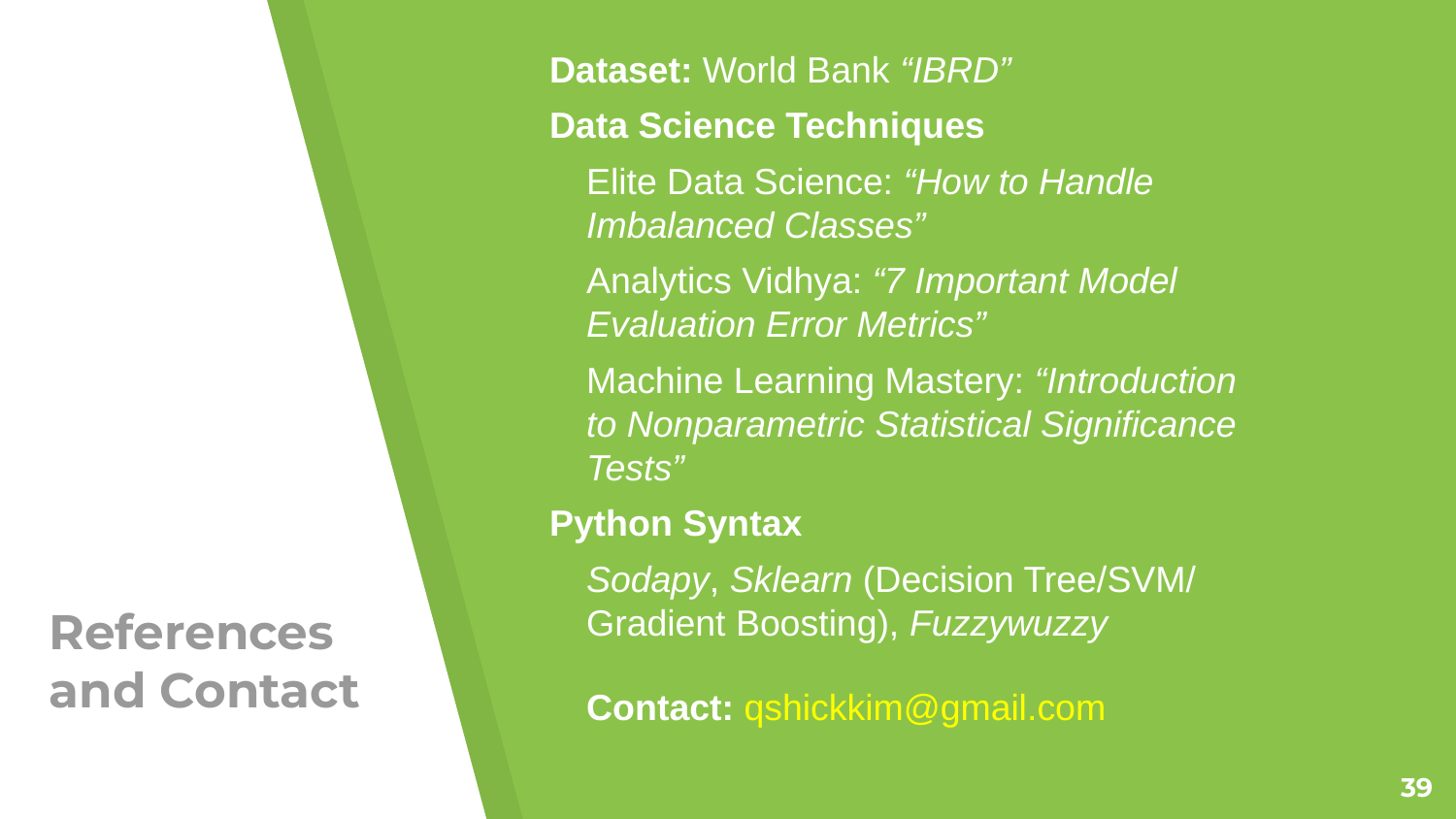

Dataset: World Bank “IBRD”
Data Science Techniques
Elite Data Science: “How to Handle Imbalanced Classes”
Analytics Vidhya: “7 Important Model Evaluation Error Metrics”
Machine Learning Mastery: “Introduction to Nonparametric Statistical Significance Tests”
Python Syntax
Sodapy, Sklearn (Decision Tree/SVM/ Gradient Boosting), Fuzzywuzzy

Contact: qshickkim@gmail.com
# References and Contact
39